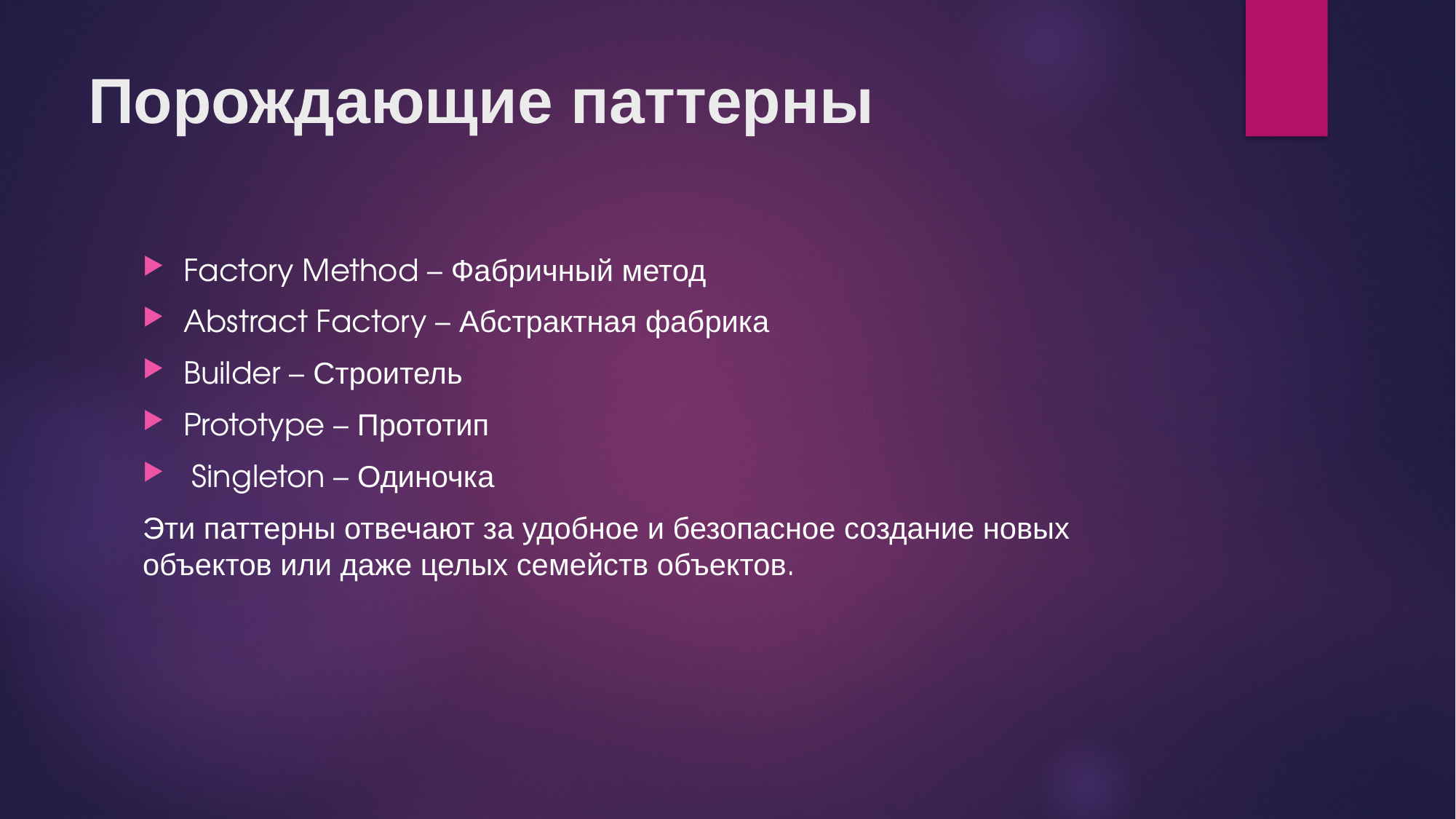

# Порождающие паттерны
Factory Method – Фабричный метод
Abstract Factory – Абстрактная фабрика
Builder – Строитель
Prototype – Прототип
 Singleton – Одиночка
Эти паттерны отвечают за удобное и безопасное создание новых объектов или даже целых семейств объектов.